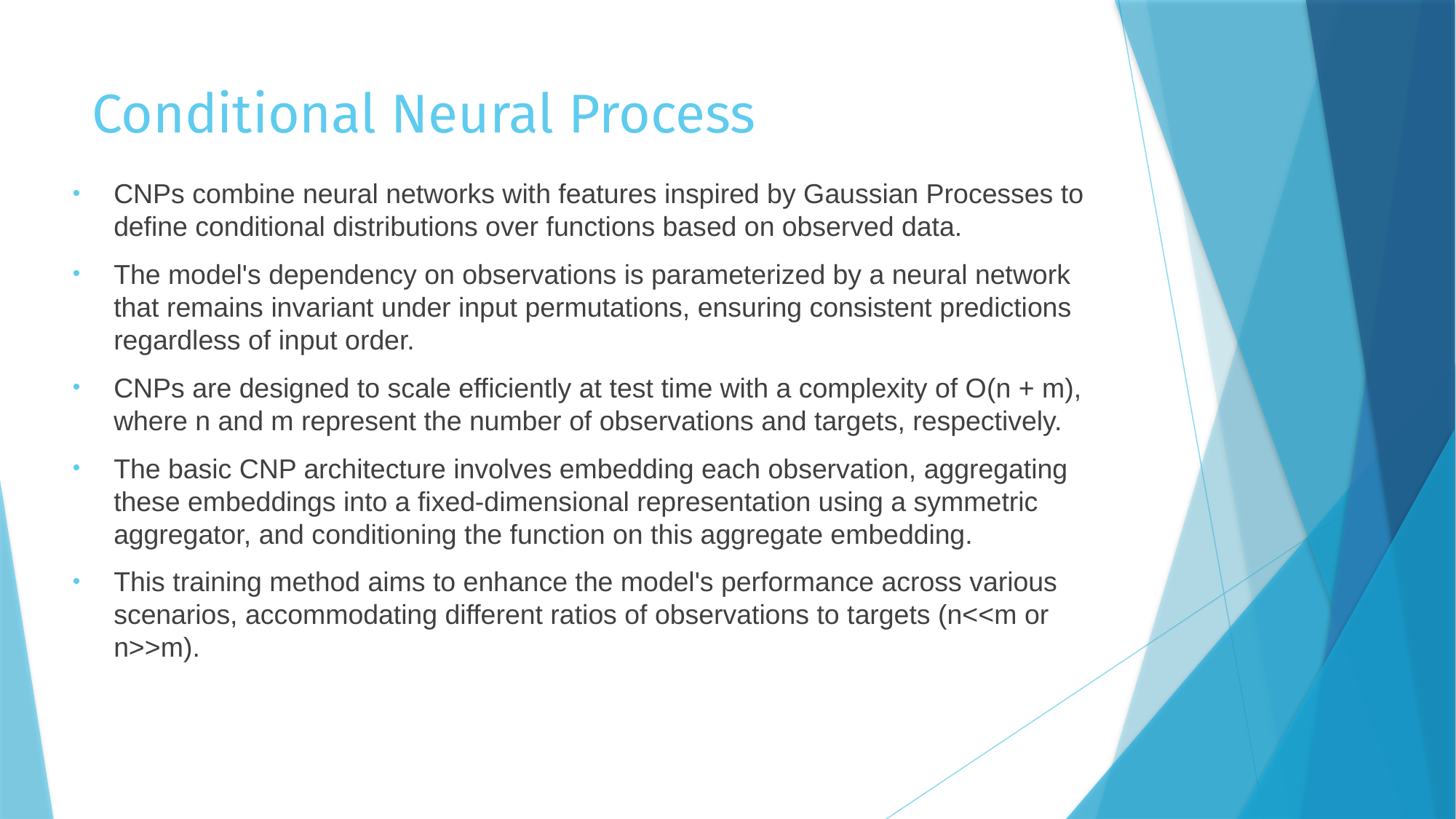

# Conditional Neural Process
CNPs combine neural networks with features inspired by Gaussian Processes to define conditional distributions over functions based on observed data.
The model's dependency on observations is parameterized by a neural network that remains invariant under input permutations, ensuring consistent predictions regardless of input order.
CNPs are designed to scale efficiently at test time with a complexity of O(n + m), where n and m represent the number of observations and targets, respectively.
The basic CNP architecture involves embedding each observation, aggregating these embeddings into a fixed-dimensional representation using a symmetric aggregator, and conditioning the function on this aggregate embedding.
This training method aims to enhance the model's performance across various scenarios, accommodating different ratios of observations to targets (n<<m or n>>m).